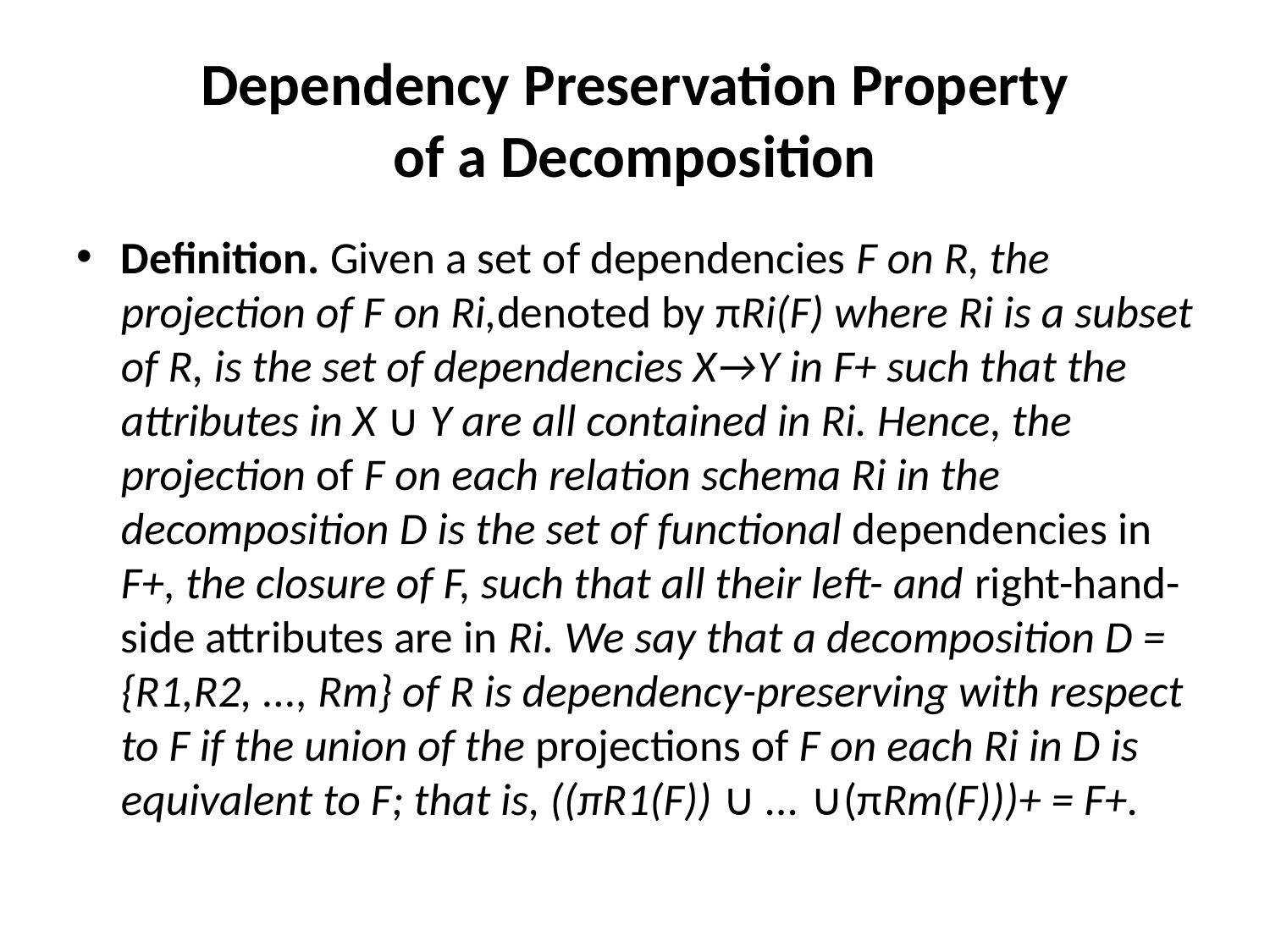

# Dependency Preservation Property of a Decomposition
Definition. Given a set of dependencies F on R, the projection of F on Ri,denoted by πRi(F) where Ri is a subset of R, is the set of dependencies X→Y in F+ such that the attributes in X ∪ Y are all contained in Ri. Hence, the projection of F on each relation schema Ri in the decomposition D is the set of functional dependencies in F+, the closure of F, such that all their left- and right-hand-side attributes are in Ri. We say that a decomposition D = {R1,R2, ..., Rm} of R is dependency-preserving with respect to F if the union of the projections of F on each Ri in D is equivalent to F; that is, ((πR1(F)) ∪ ... ∪(πRm(F)))+ = F+.